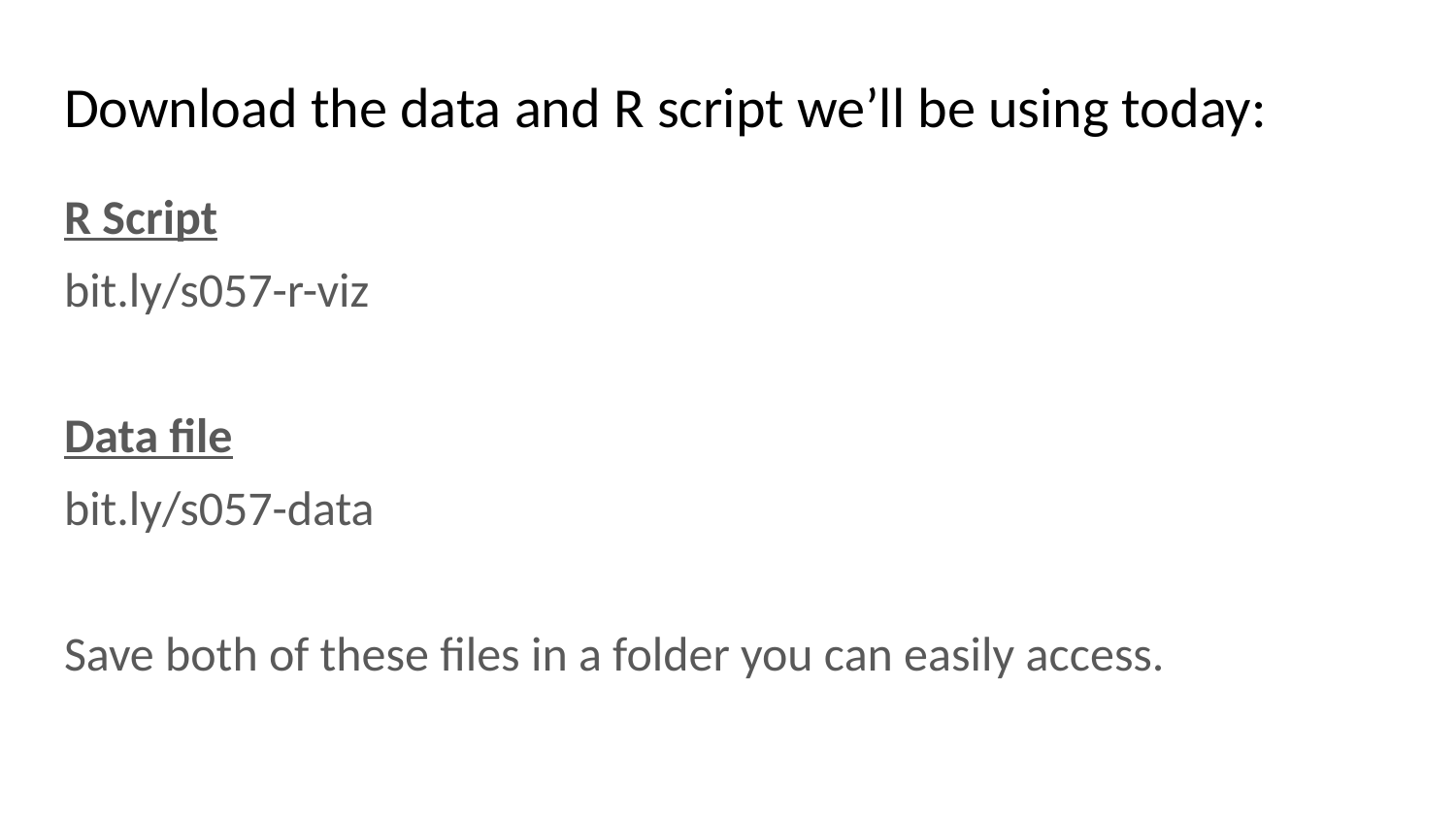

# Download the data and R script we’ll be using today:
R Script
bit.ly/s057-r-viz

Data file
bit.ly/s057-data

Save both of these files in a folder you can easily access.